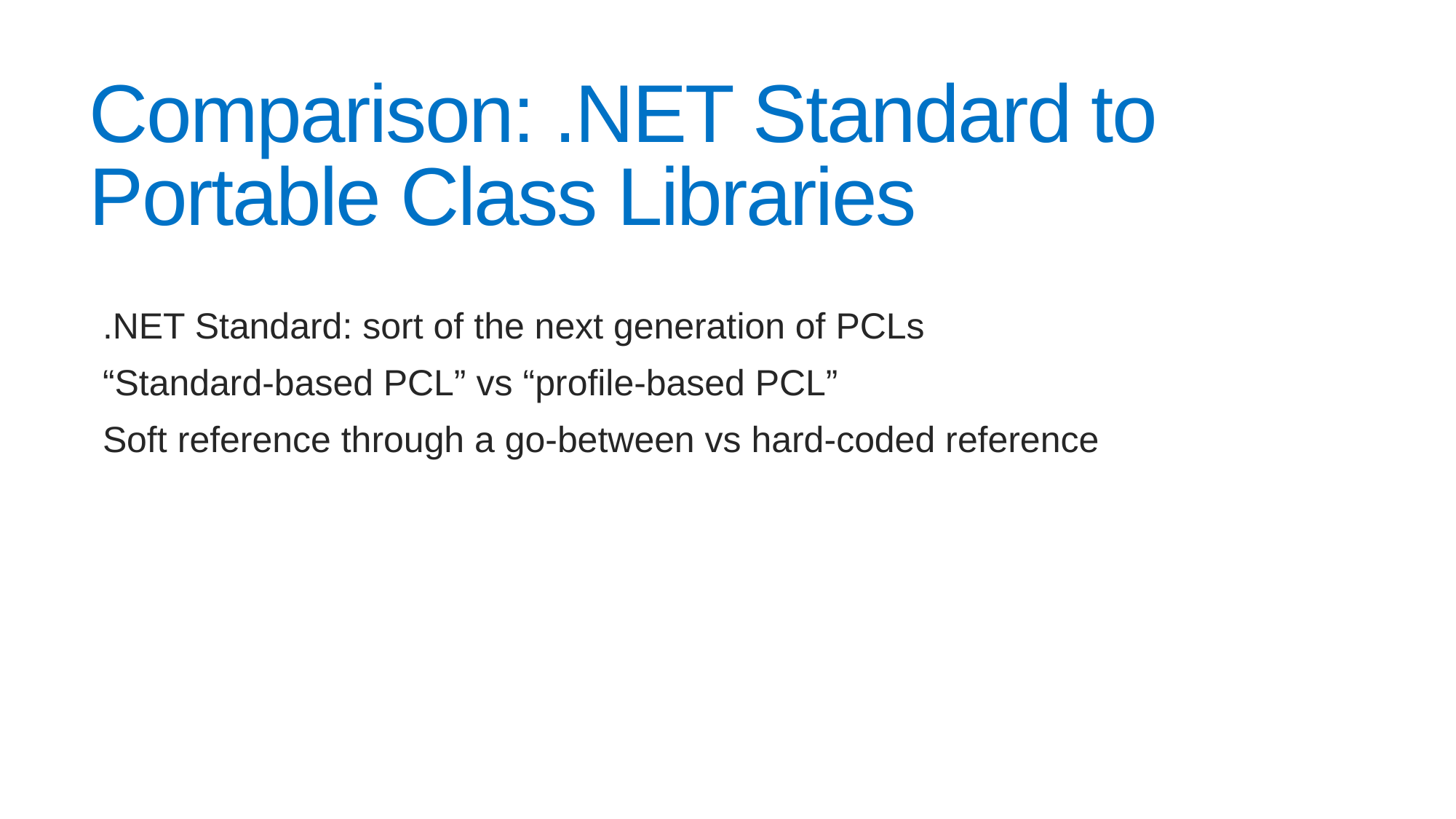

# Comparison: .NET Standard to Portable Class Libraries

.NET Standard: sort of the next generation of PCLs
“Standard-based PCL” vs “profile-based PCL”
Soft reference through a go-between vs hard-coded reference